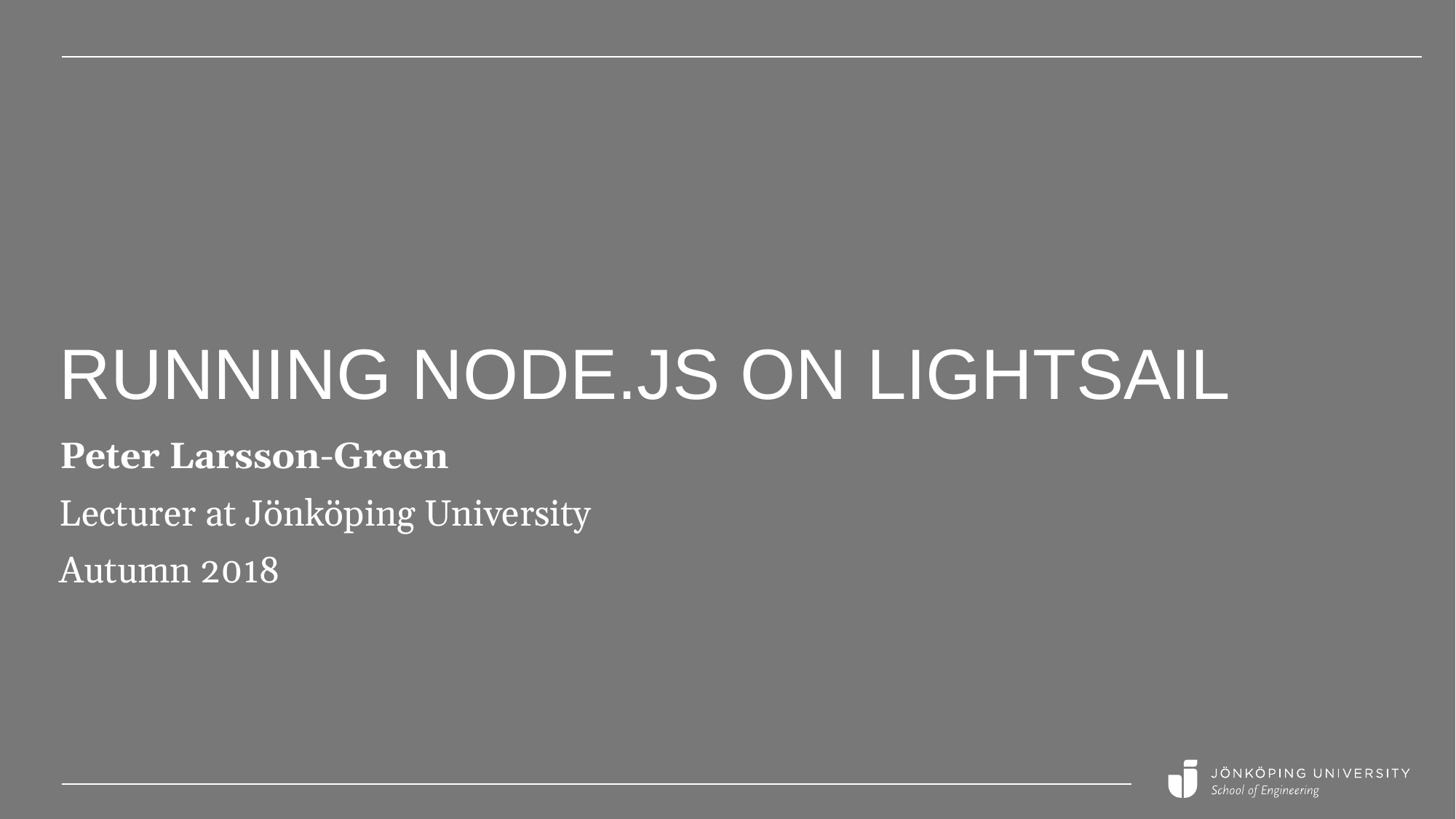

# Running Node.js on LightSail
Peter Larsson-Green
Lecturer at Jönköping University
Autumn 2018